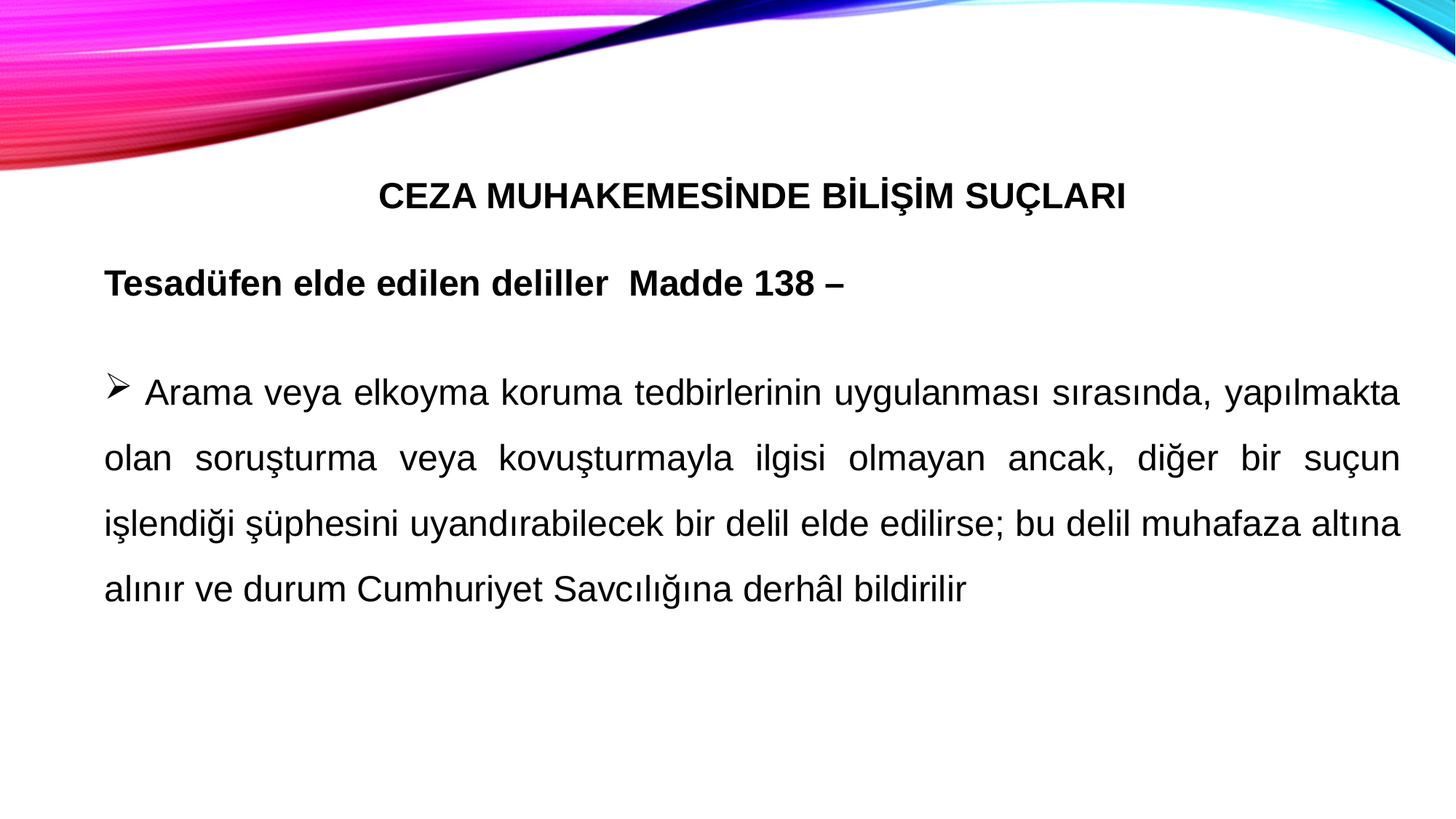

CEZA MUHAKEMESİNDE BİLİŞİM SUÇLARI

Tesadüfen elde edilen deliller  Madde 138 –

 Arama veya elkoyma koruma tedbirlerinin uygulanması sırasında, yapılmakta olan soruşturma veya kovuşturmayla ilgisi olmayan ancak, diğer bir suçun işlendiği şüphesini uyandırabilecek bir delil elde edilirse; bu delil muhafaza altına alınır ve durum Cumhuriyet Savcılığına derhâl bildirilir